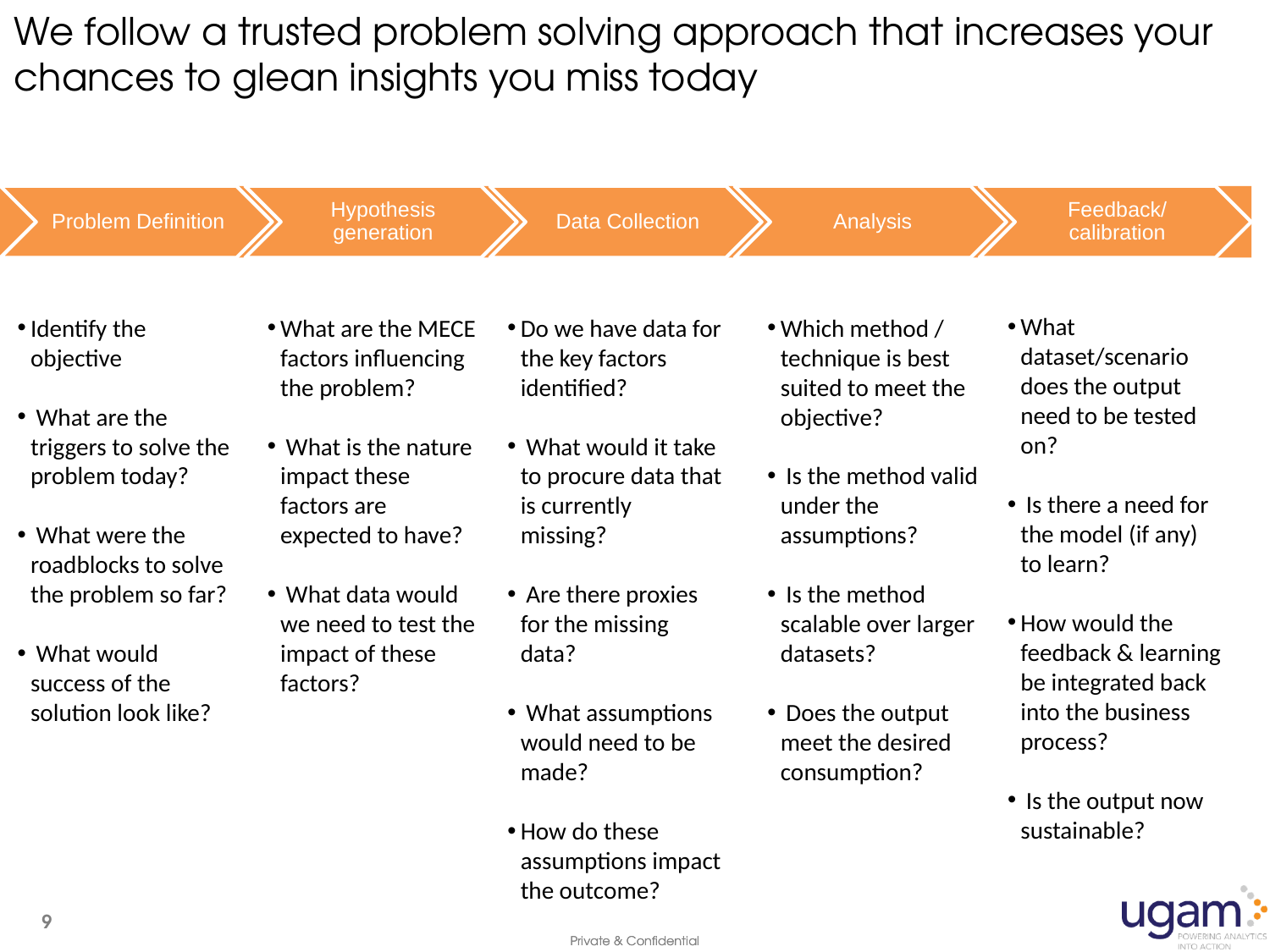

# We follow a trusted problem solving approach that increases your chances to glean insights you miss today
Problem Definition
Hypothesis generation
Data Collection
Analysis
Feedback/ calibration
What dataset/scenario does the output need to be tested on?

 Is there a need for the model (if any) to learn?

How would the feedback & learning be integrated back into the business process?

 Is the output now sustainable?

Identify the objective

 What are the triggers to solve the problem today?

 What were the roadblocks to solve the problem so far?

 What would success of the solution look like?
What are the MECE factors influencing the problem?

 What is the nature impact these factors are expected to have?

 What data would we need to test the impact of these factors?

Do we have data for the key factors identified?

 What would it take to procure data that is currently missing?

 Are there proxies  for the missing data?

 What assumptions would need to be made?

How do these assumptions impact the outcome?

Which method / technique is best suited to meet the objective?

 Is the method valid under the assumptions?

 Is the method scalable over larger datasets?

 Does the output meet the desired consumption?